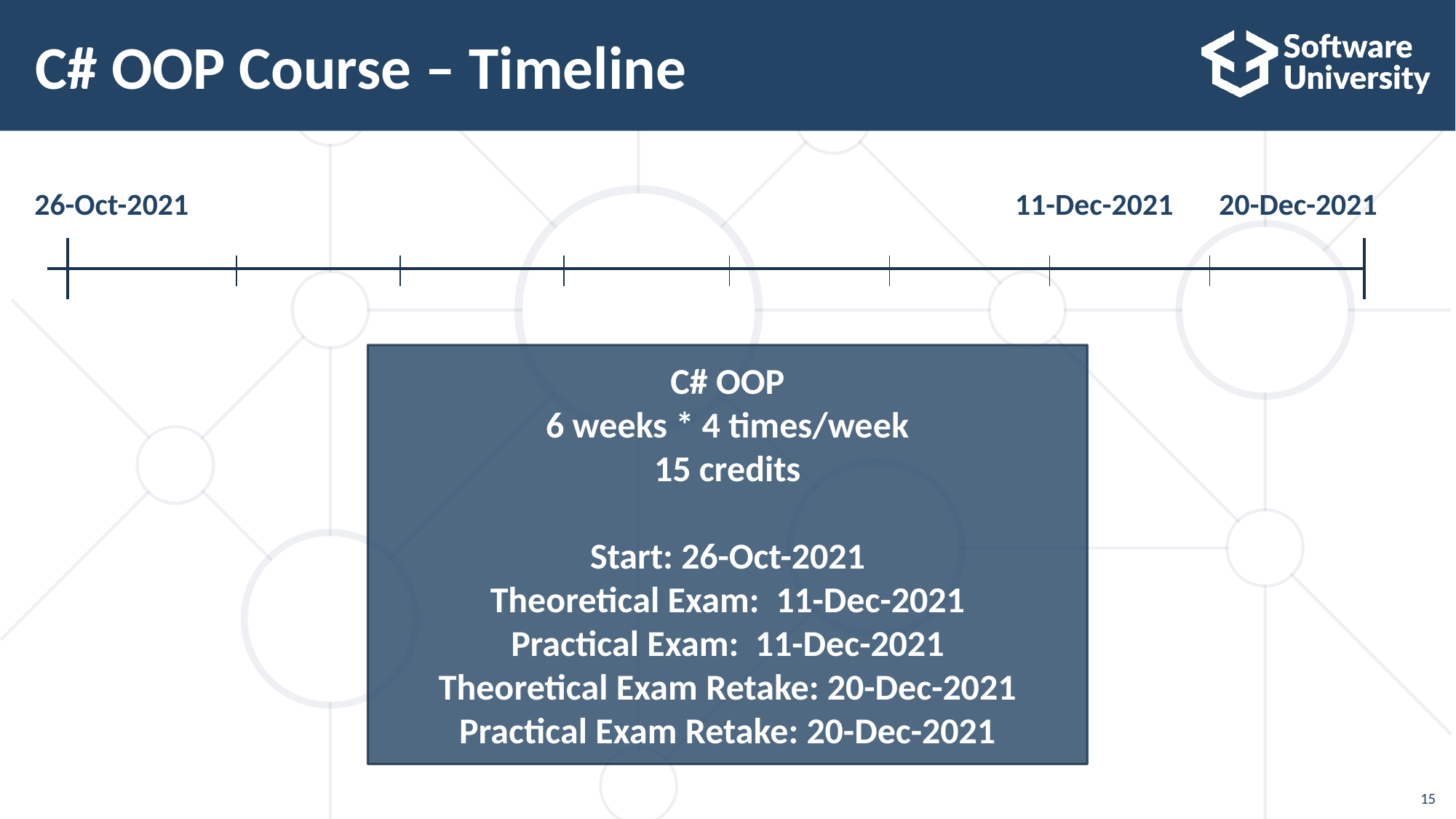

# C# OOP Course – Timeline
26-Oct-2021
  11-Dec-2021
20-Dec-2021

C# OOP
6 weeks * 4 times/week
15 credits

Start: 26-Oct-2021
Theoretical Exam:  11-Dec-2021
Practical Exam:  11-Dec-2021
Theoretical Exam Retake: 20-Dec-2021
Practical Exam Retake: 20-Dec-2021

15